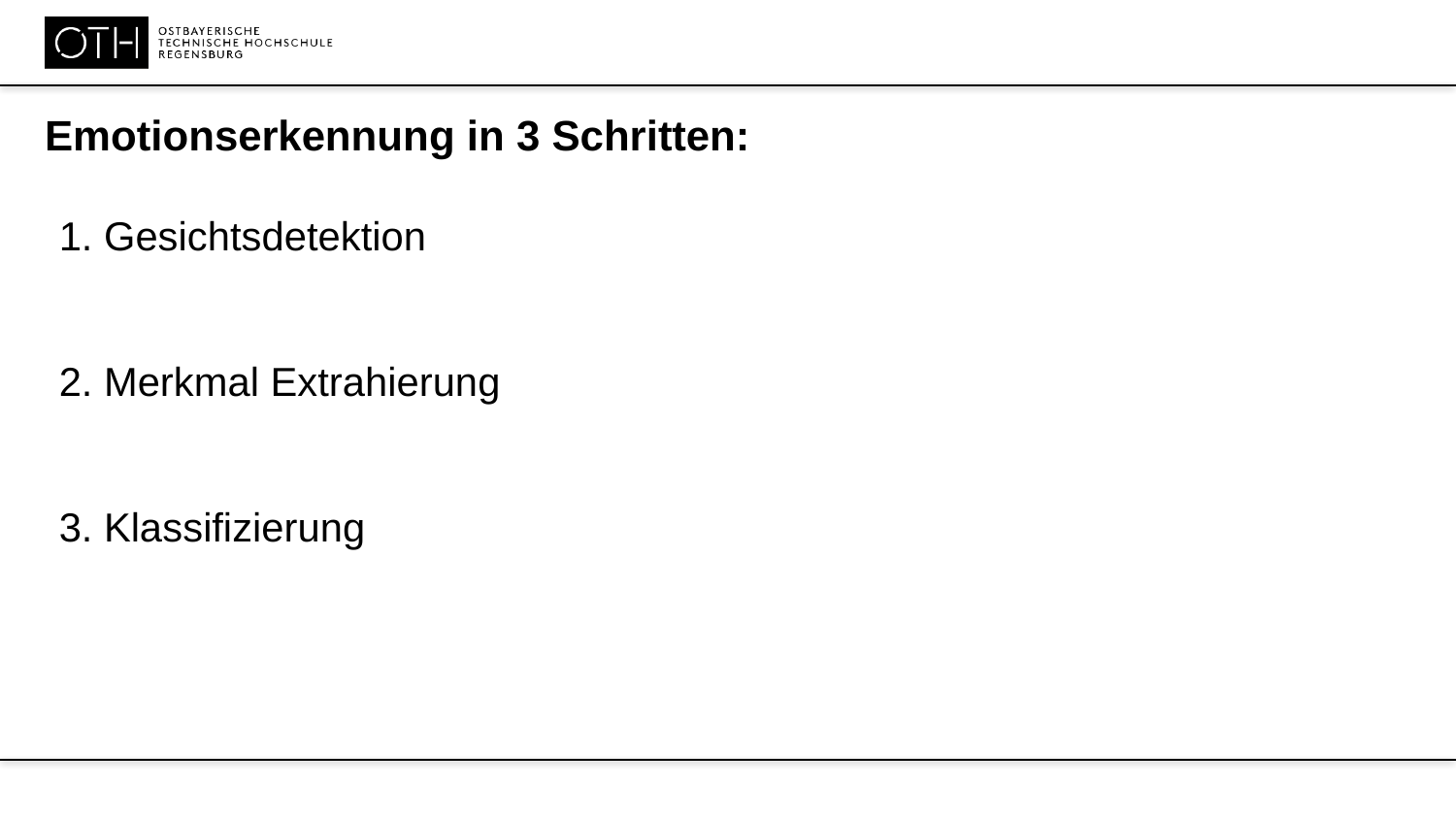

#
Emotionserkennung in 3 Schritten:
1. Gesichtsdetektion

2. Merkmal Extrahierung

3. Klassifizierung